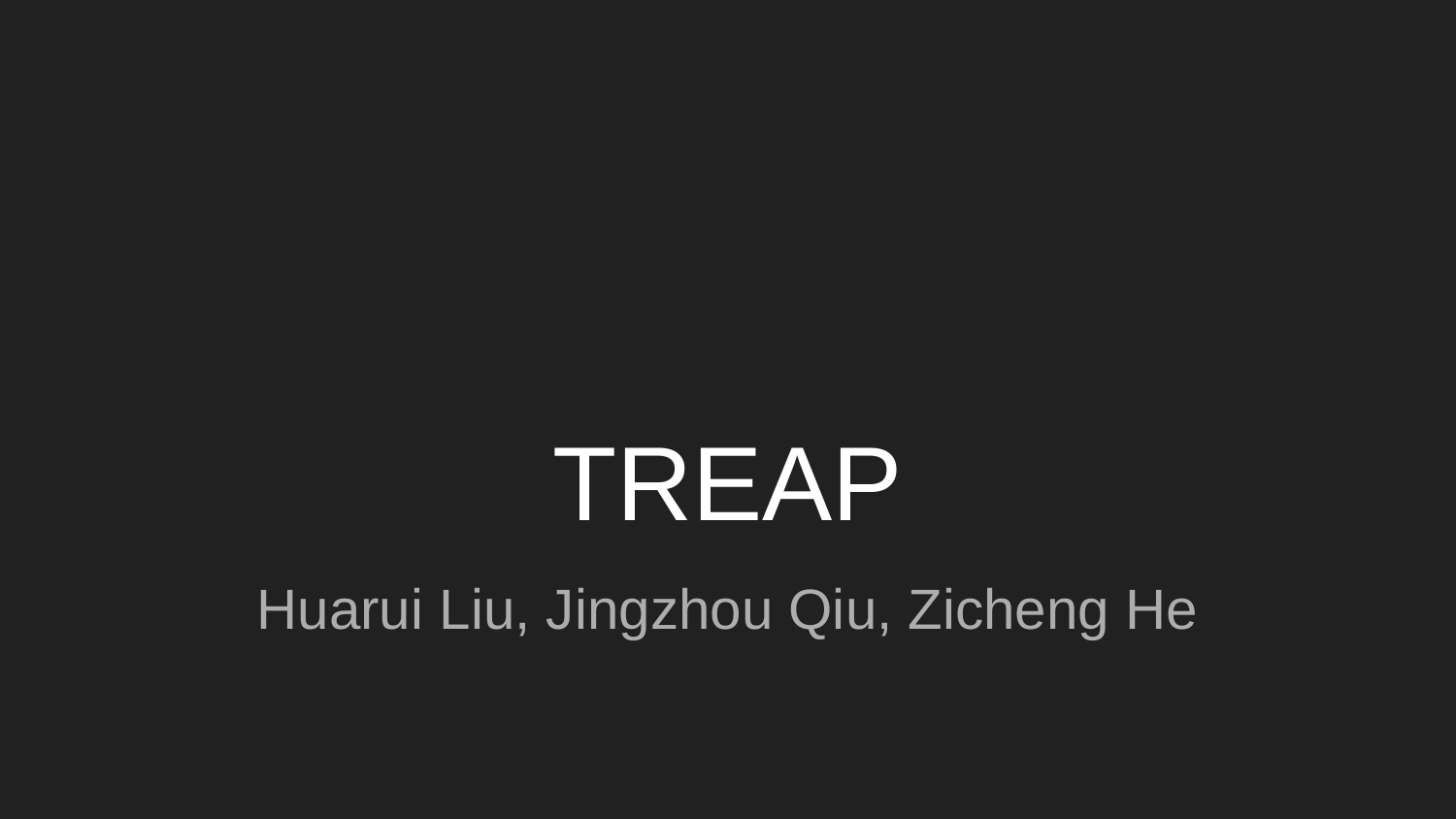

# TREAP
Huarui Liu, Jingzhou Qiu, Zicheng He